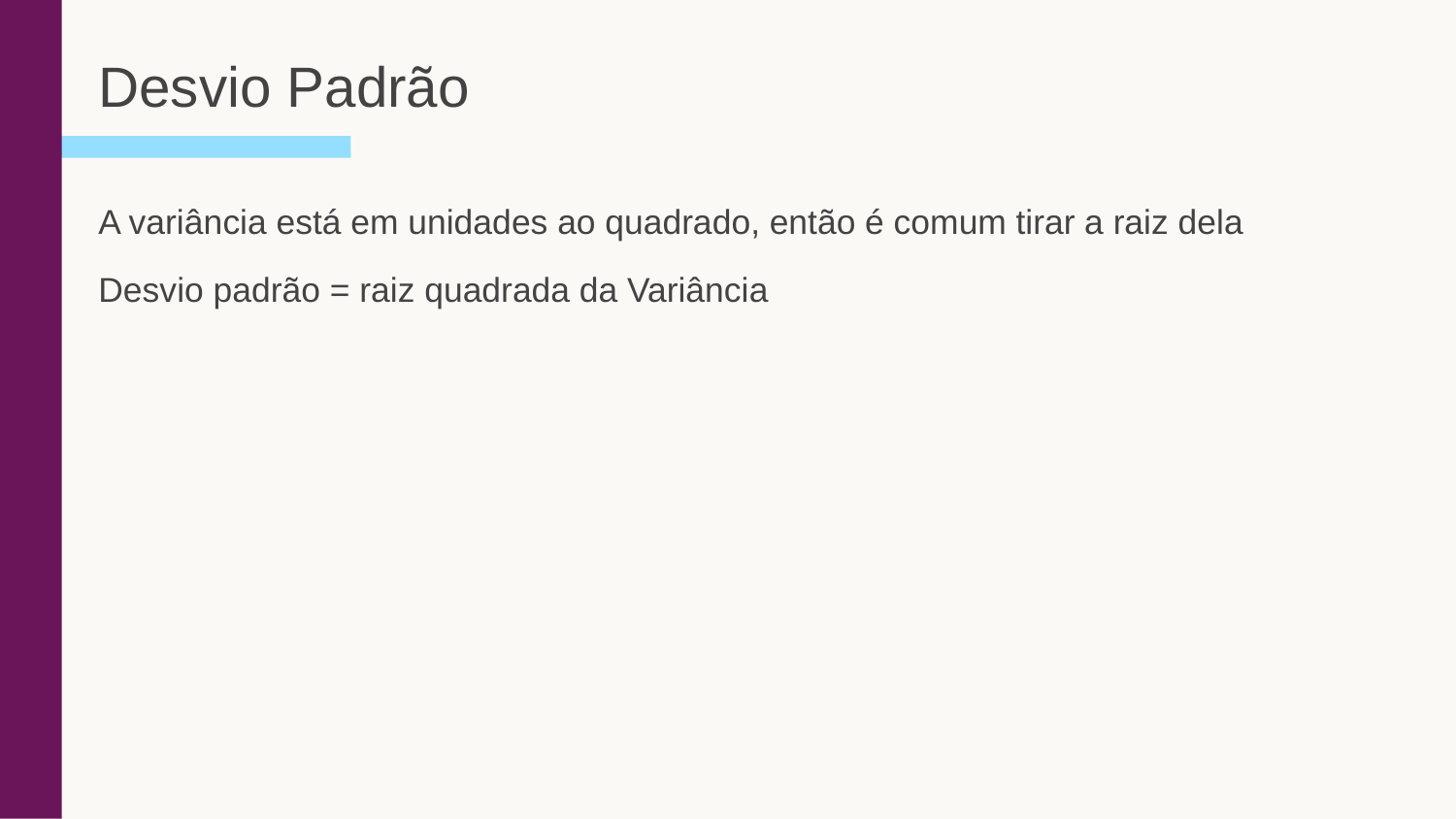

# Desvio Padrão
A variância está em unidades ao quadrado, então é comum tirar a raiz dela
Desvio padrão = raiz quadrada da Variância